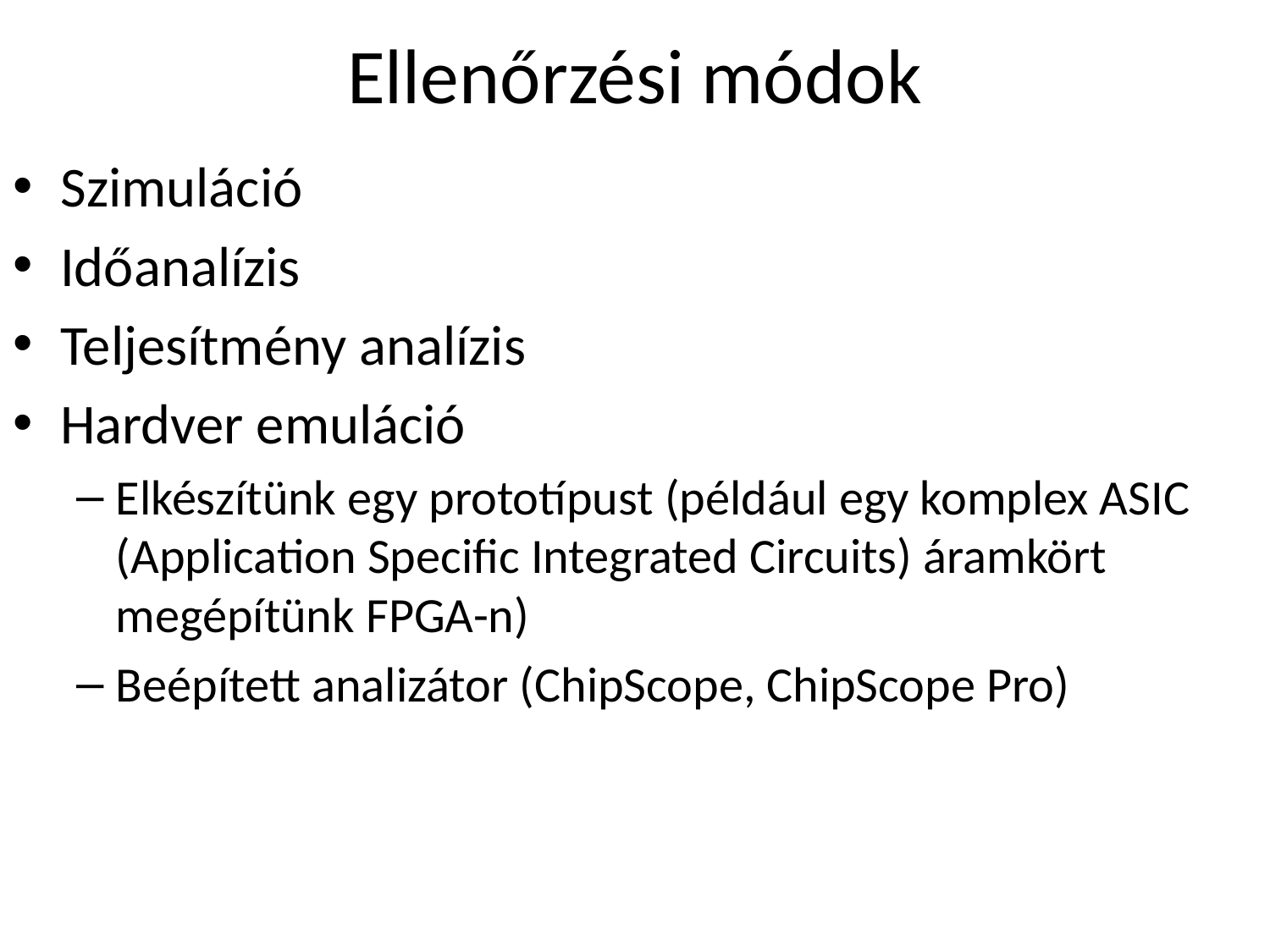

# Ellenőrzési módok
Szimuláció
Időanalízis
Teljesítmény analízis
Hardver emuláció
Elkészítünk egy prototípust (például egy komplex ASIC (Application Specific Integrated Circuits) áramkört megépítünk FPGA-n)
Beépített analizátor (ChipScope, ChipScope Pro)